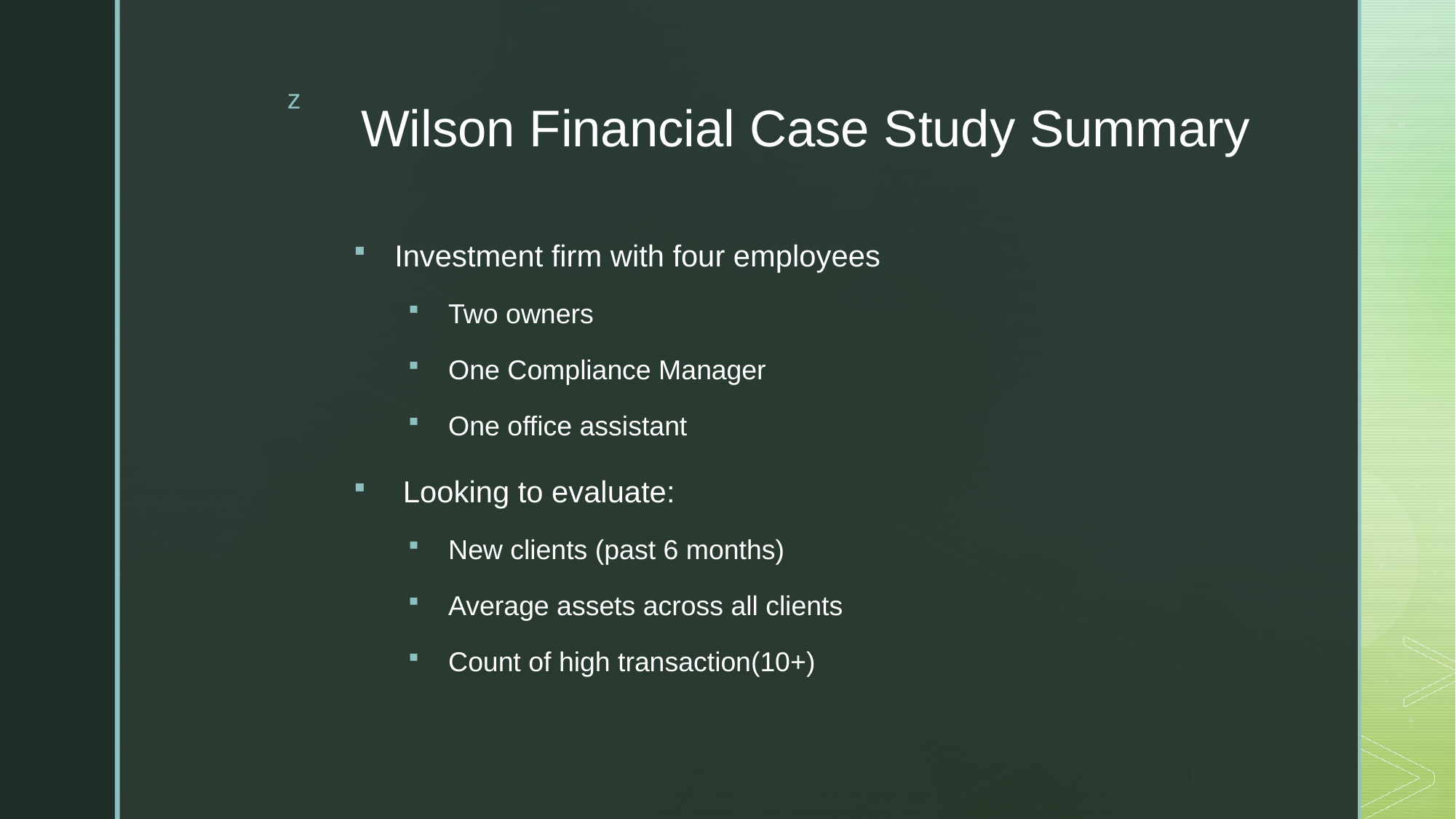

# Wilson Financial Case Study Summary
Investment firm with four employees
Two owners
One Compliance Manager
One office assistant
 Looking to evaluate:
New clients (past 6 months)
Average assets across all clients
Count of high transaction(10+)